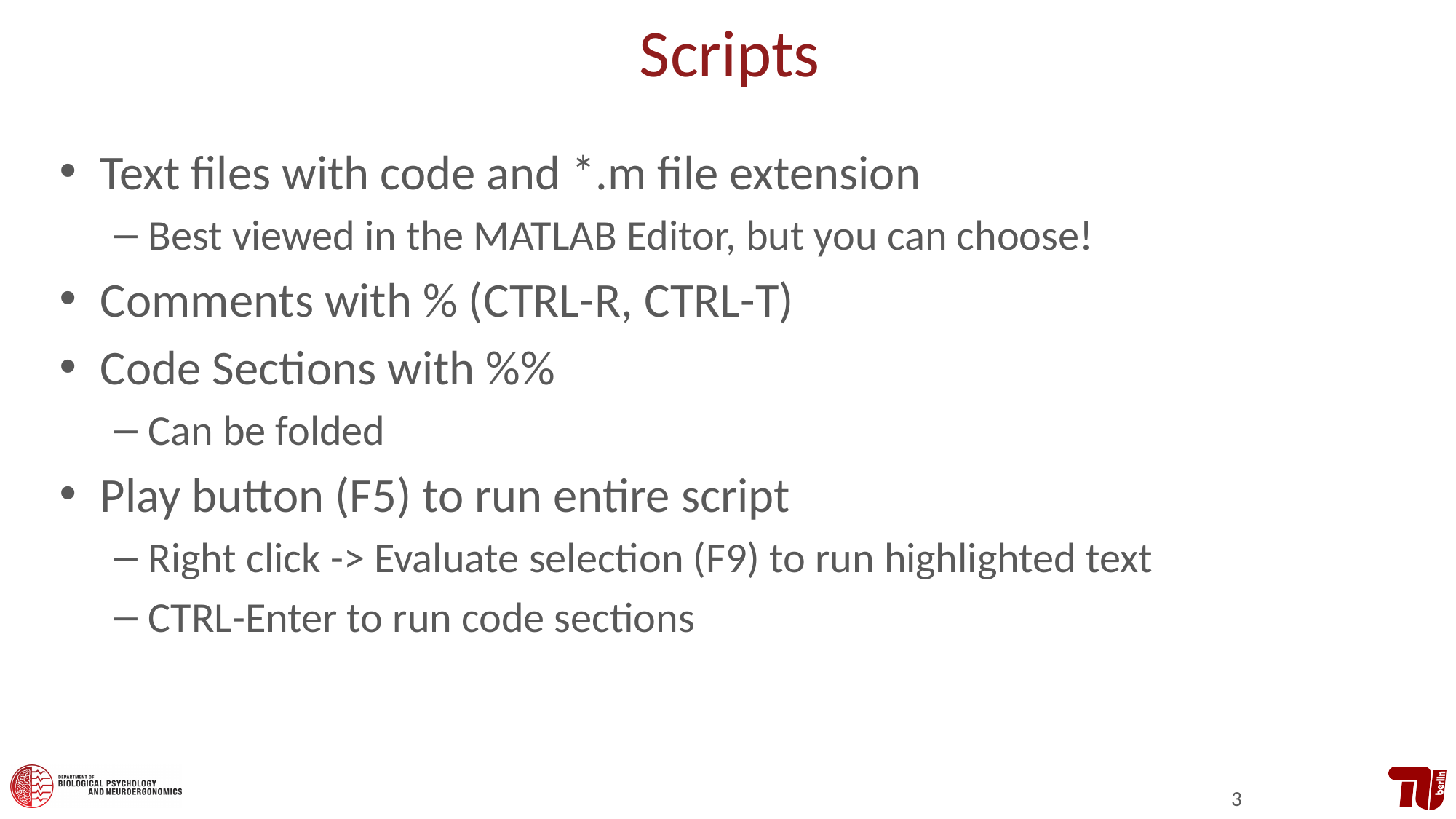

# Scripts
Text files with code and *.m file extension
Best viewed in the MATLAB Editor, but you can choose!
Comments with % (CTRL-R, CTRL-T)
Code Sections with %%
Can be folded
Play button (F5) to run entire script
Right click -> Evaluate selection (F9) to run highlighted text
CTRL-Enter to run code sections